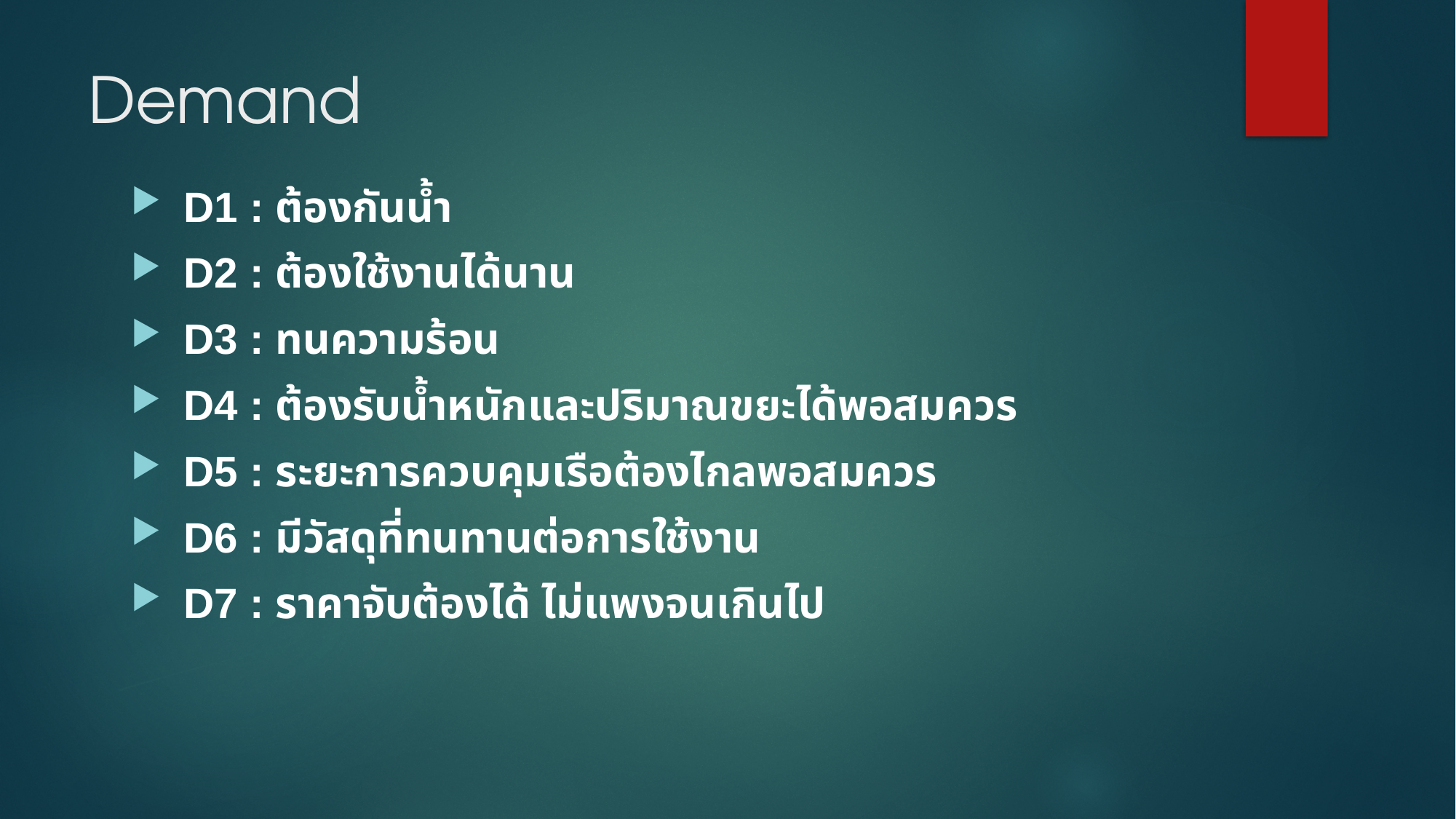

# Demand
 D1 : ต้องกันน้ำ
 D2 : ต้องใช้งานได้นาน
 D3 : ทนความร้อน
 D4 : ต้องรับน้ำหนักและปริมาณขยะได้พอสมควร
 D5 : ระยะการควบคุมเรือต้องไกลพอสมควร
 D6 : มีวัสดุที่ทนทานต่อการใช้งาน
 D7 : ราคาจับต้องได้ ไม่แพงจนเกินไป